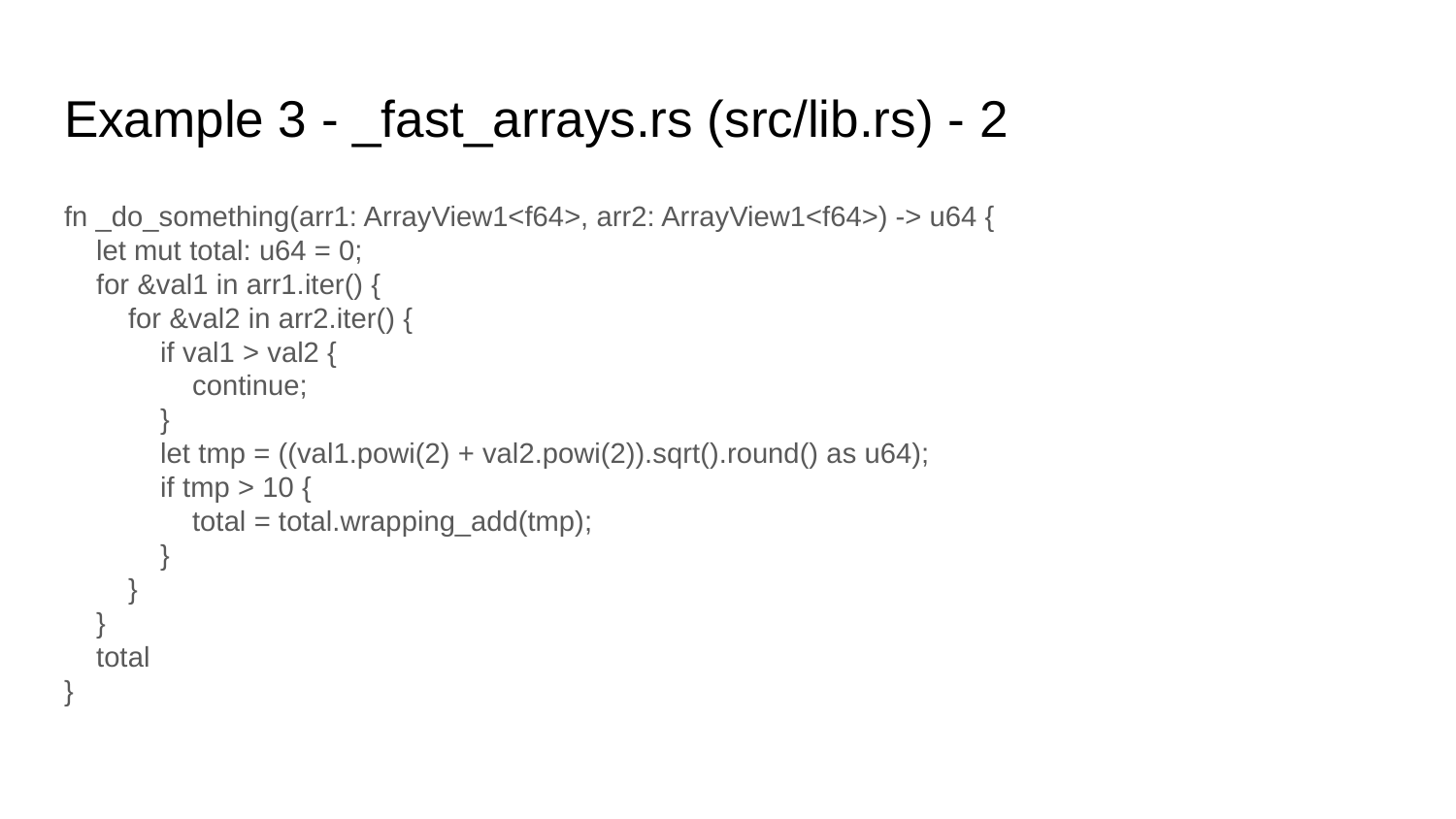

# Example 3 - _fast_arrays.rs (src/lib.rs) - 2
fn _do_something(arr1: ArrayView1<f64>, arr2: ArrayView1<f64>) -> u64 {
    let mut total: u64 = 0;
    for &val1 in arr1.iter() {
        for &val2 in arr2.iter() {
            if val1 > val2 {
                continue;
            }
            let tmp = ((val1.powi(2) + val2.powi(2)).sqrt().round() as u64);
            if tmp > 10 {
                total = total.wrapping_add(tmp);
            }
        }
    }
    total
}